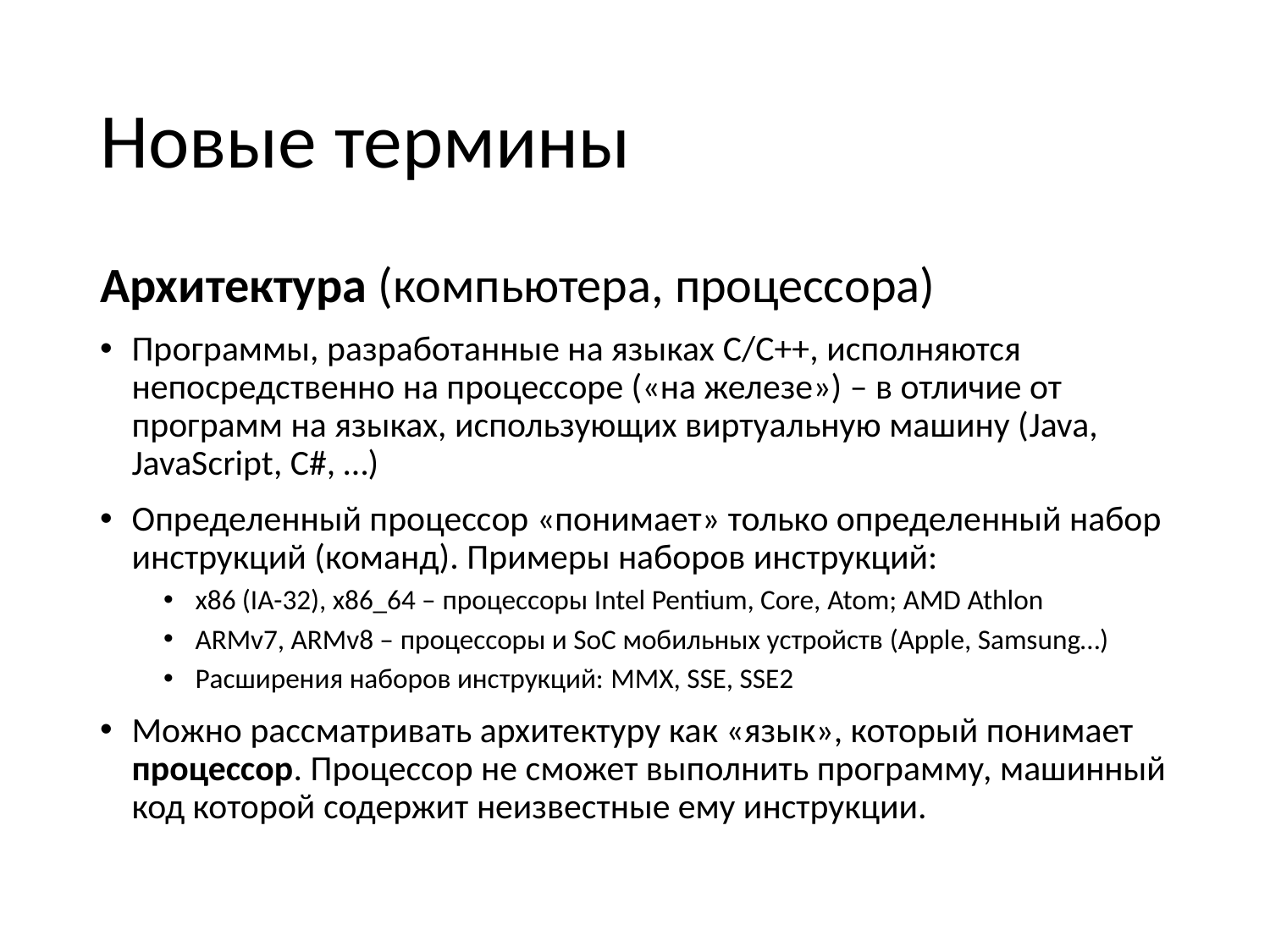

# Новые термины
Архитектура (компьютера, процессора)
Программы, разработанные на языках C/C++, исполняются непосредственно на процессоре («на железе») – в отличие от программ на языках, использующих виртуальную машину (Java, JavaScript, C#, …)
Определенный процессор «понимает» только определенный набор инструкций (команд). Примеры наборов инструкций:
x86 (IA-32), x86_64 – процессоры Intel Pentium, Core, Atom; AMD Athlon
ARMv7, ARMv8 – процессоры и SoC мобильных устройств (Apple, Samsung…)
Расширения наборов инструкций: MMX, SSE, SSE2
Можно рассматривать архитектуру как «язык», который понимает процессор. Процессор не сможет выполнить программу, машинный код которой содержит неизвестные ему инструкции.